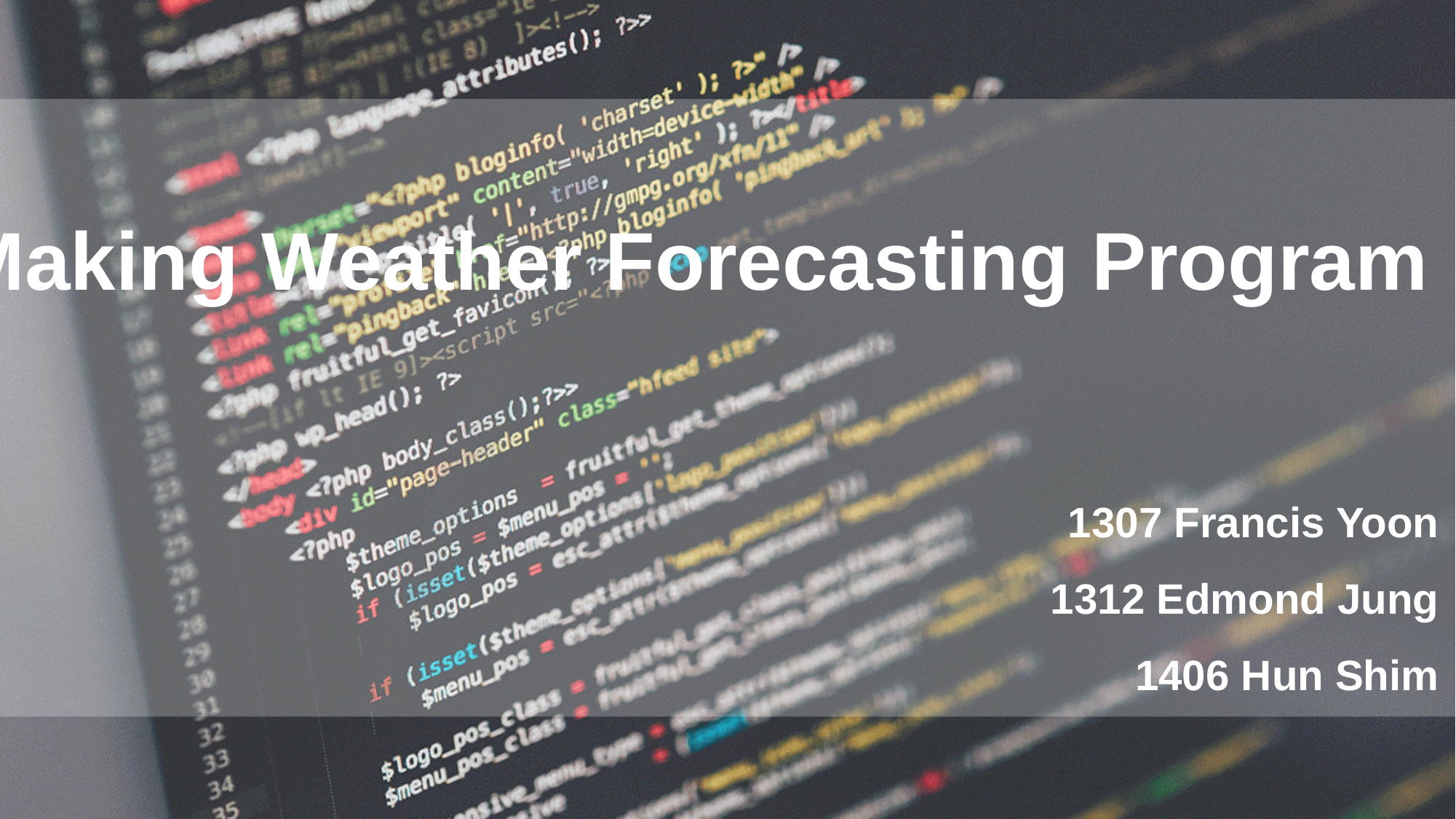

Making Weather Forecasting Program
1307 Francis Yoon
1312 Edmond Jung
1406 Hun Shim